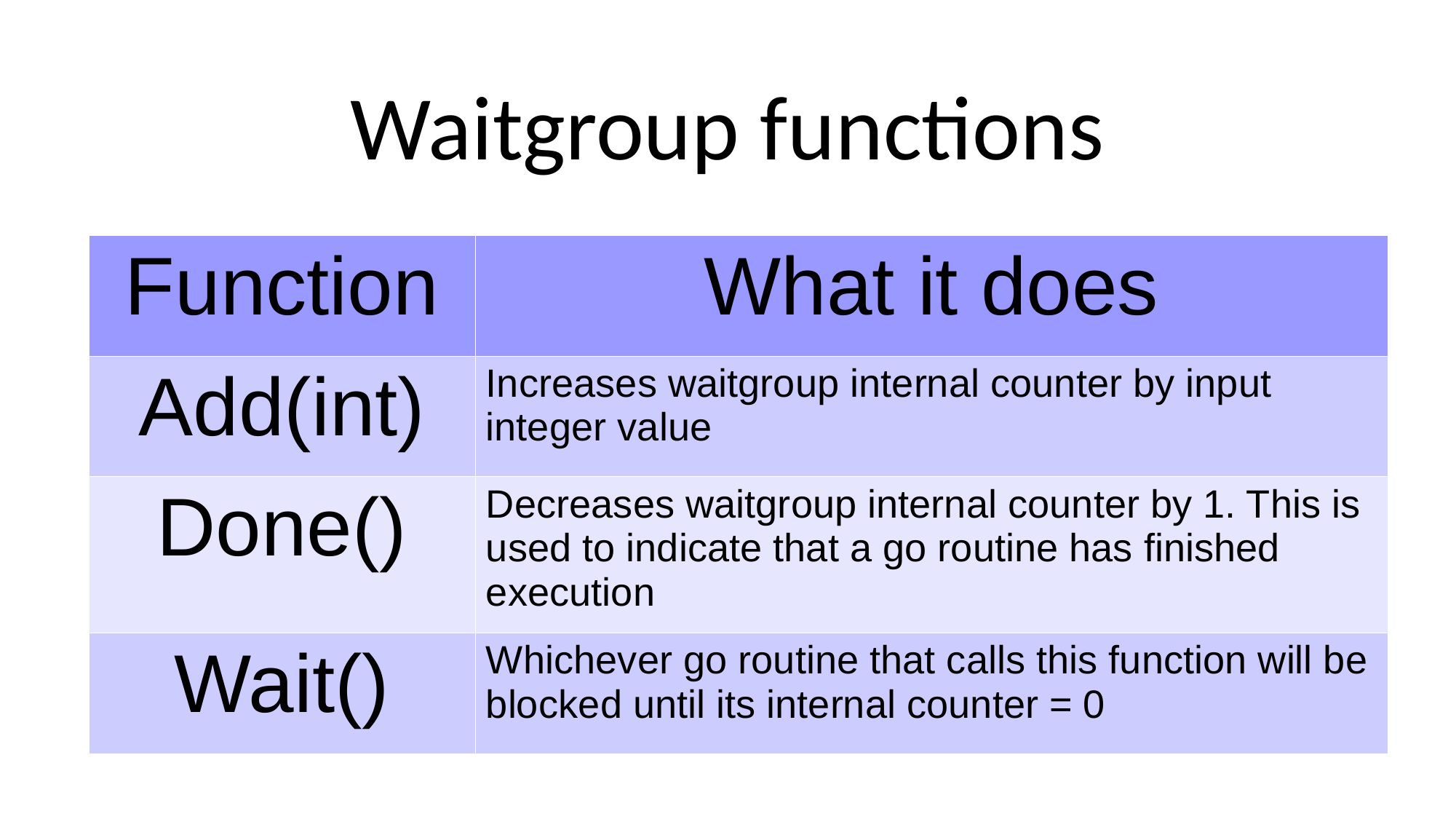

Waitgroup functions
| Function | What it does |
| --- | --- |
| Add(int) | Increases waitgroup internal counter by input integer value |
| Done() | Decreases waitgroup internal counter by 1. This is used to indicate that a go routine has finished execution |
| Wait() | Whichever go routine that calls this function will be blocked until its internal counter = 0 |